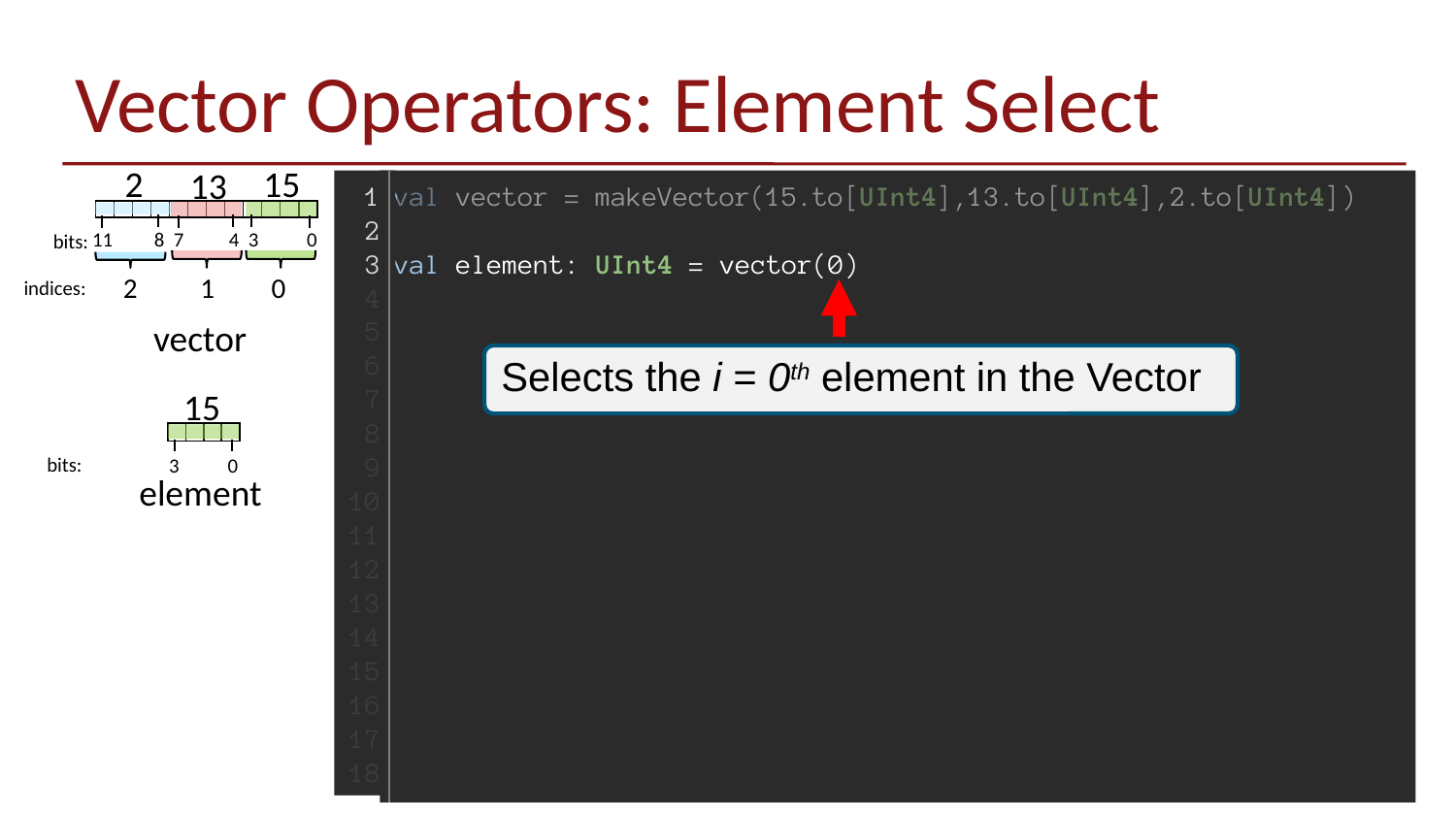

# Vector Operators: Element Select
15
13
2
1
2
3
4
5
6
7
8
9
10
11
12
13
14
15
16
17
18
val vector = makeVector(15.to[UInt4],13.to[UInt4],2.to[UInt4])

val element: UInt4 = vector(0)

|  |  |  |  |  |  |  |  |  |  |  |  |
| --- | --- | --- | --- | --- | --- | --- | --- | --- | --- | --- | --- |

11         8  7          4  3          0
bits:

2          1         0
indices:

vector
Selects the i = 0th element in the Vector
15
|  |  |  |  |
| --- | --- | --- | --- |

 	  3          0
bits:
element

57